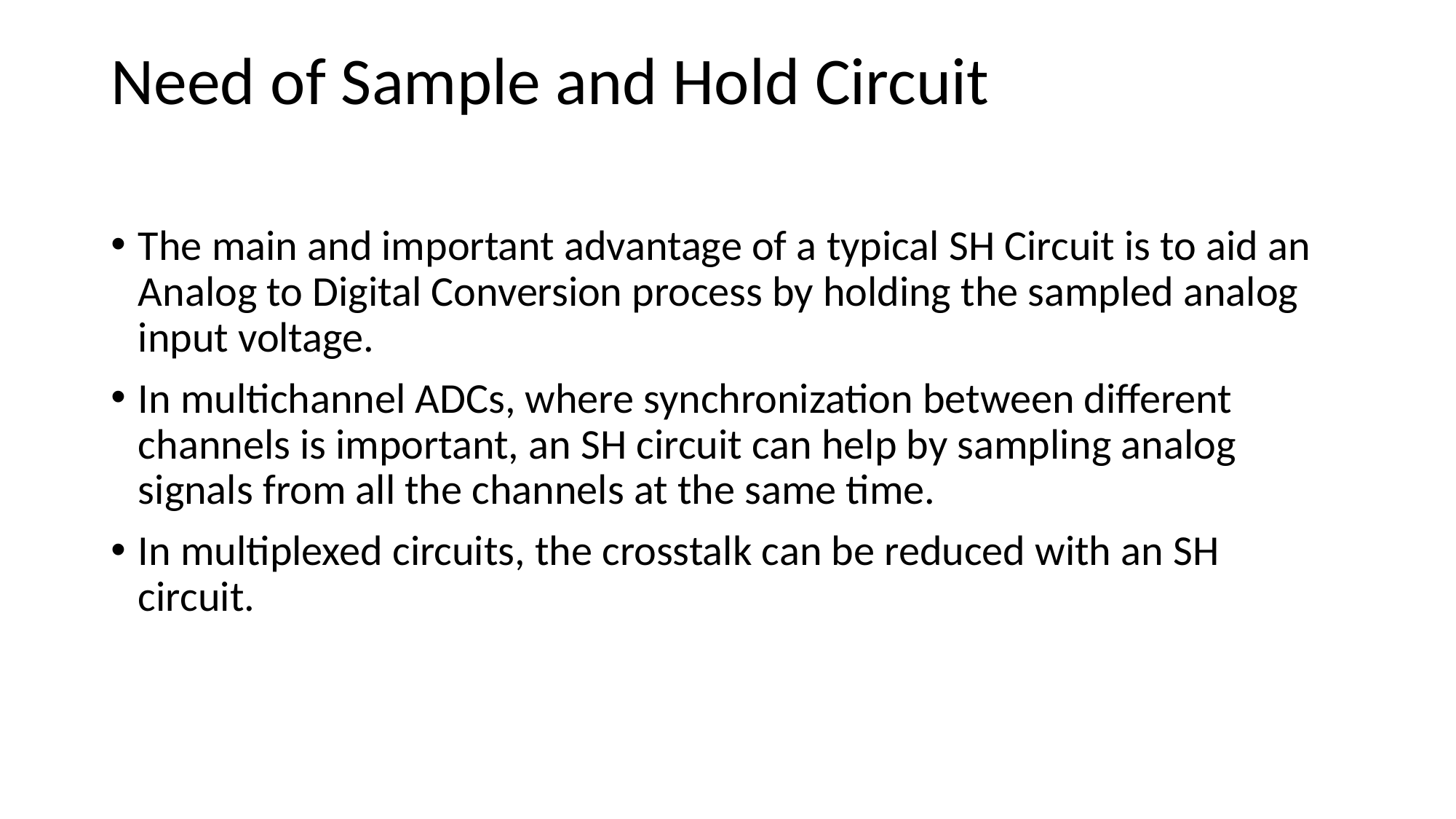

# Need of Sample and Hold Circuit
The main and important advantage of a typical SH Circuit is to aid an Analog to Digital Conversion process by holding the sampled analog input voltage.
In multichannel ADCs, where synchronization between different channels is important, an SH circuit can help by sampling analog signals from all the channels at the same time.
In multiplexed circuits, the crosstalk can be reduced with an SH circuit.